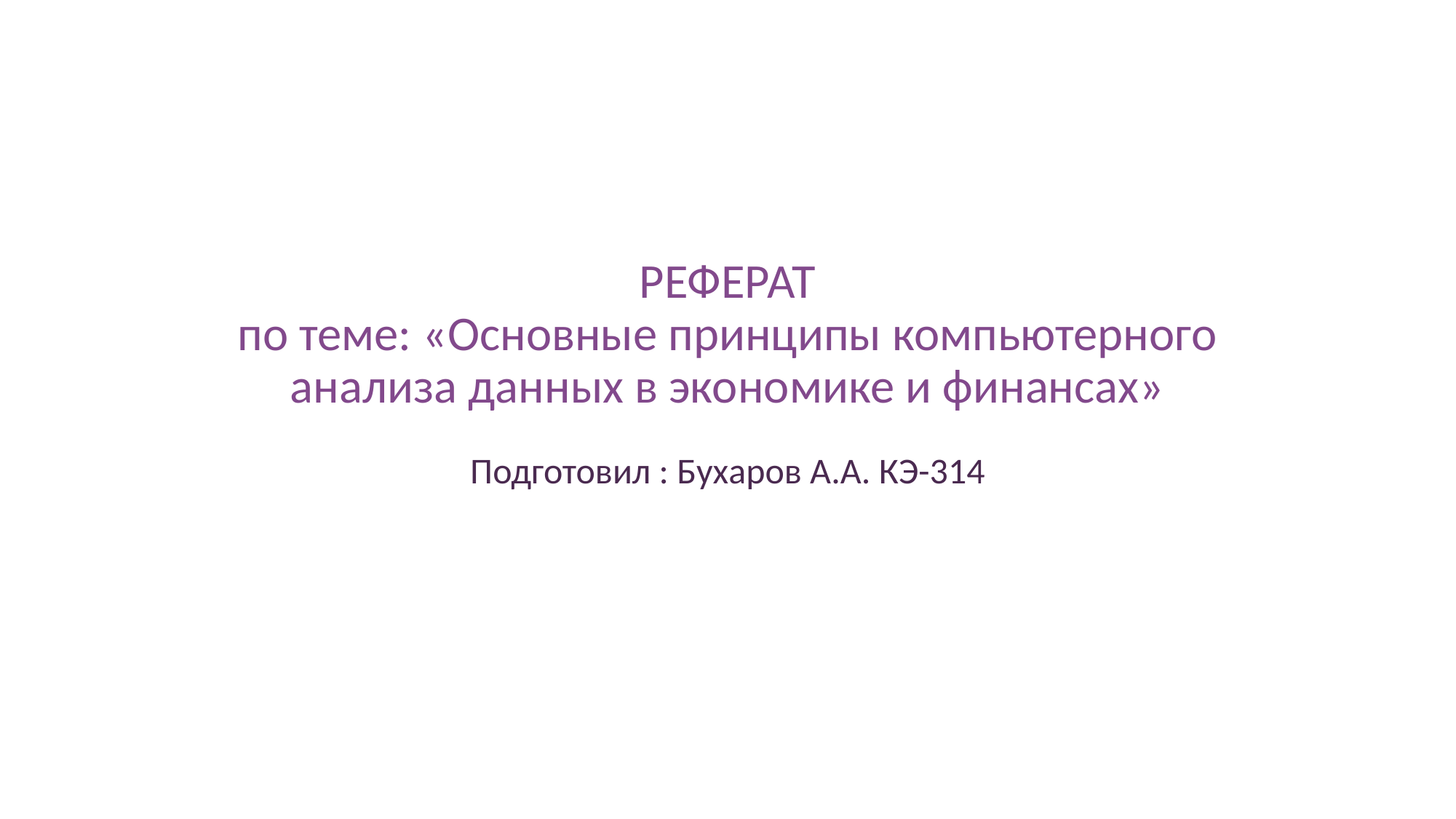

# РЕФЕРАТ по теме: «Основные принципы компьютерного анализа данных в экономике и финансах»
Подготовил : Бухаров А.А. КЭ-314